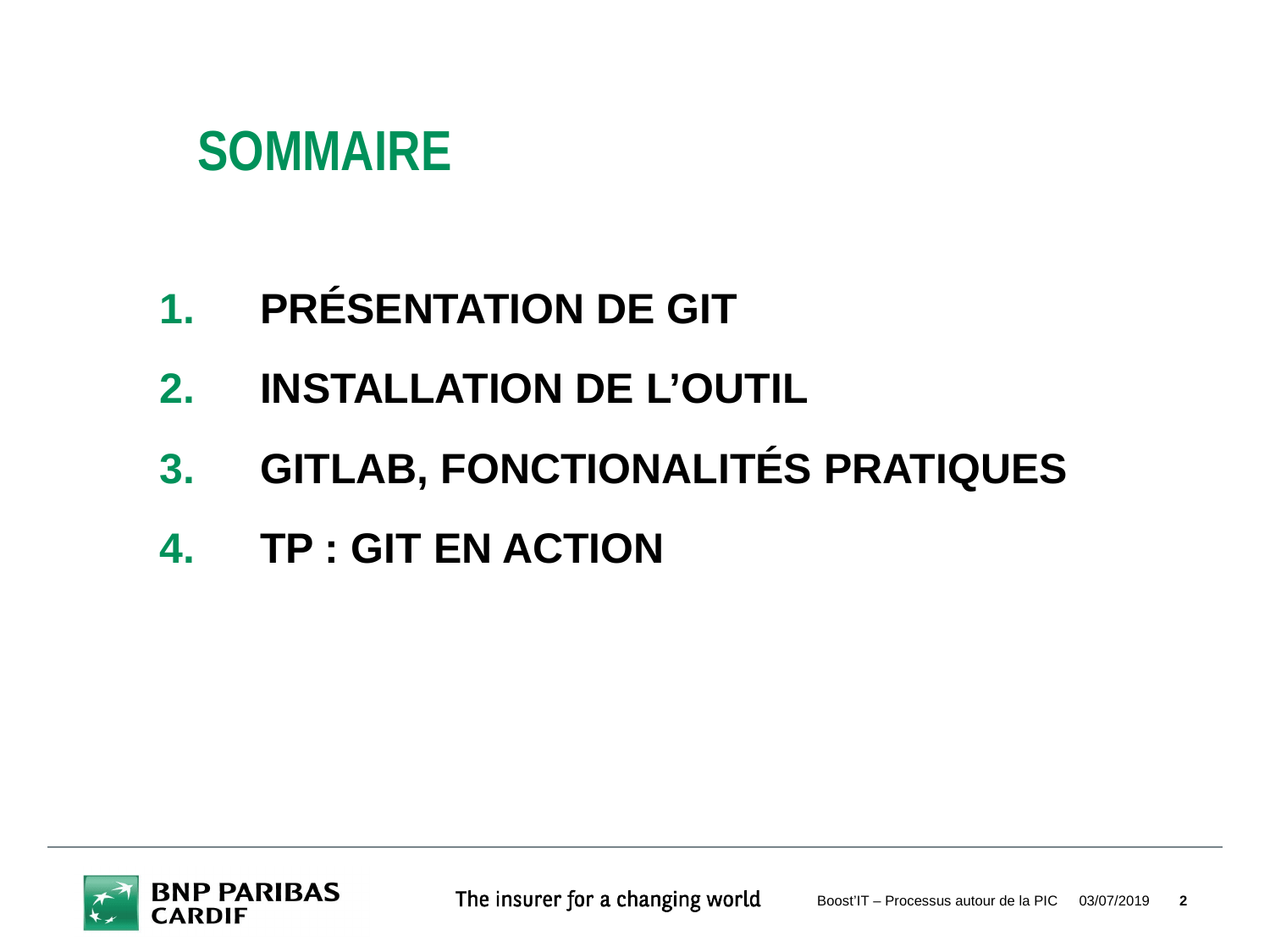

# SOMMAIRE
Présentation de git
Installation de l’outil
Gitlab, fonctionalités pratiques
TP : Git en action
Boost’IT – Processus autour de la PIC
03/07/2019
2